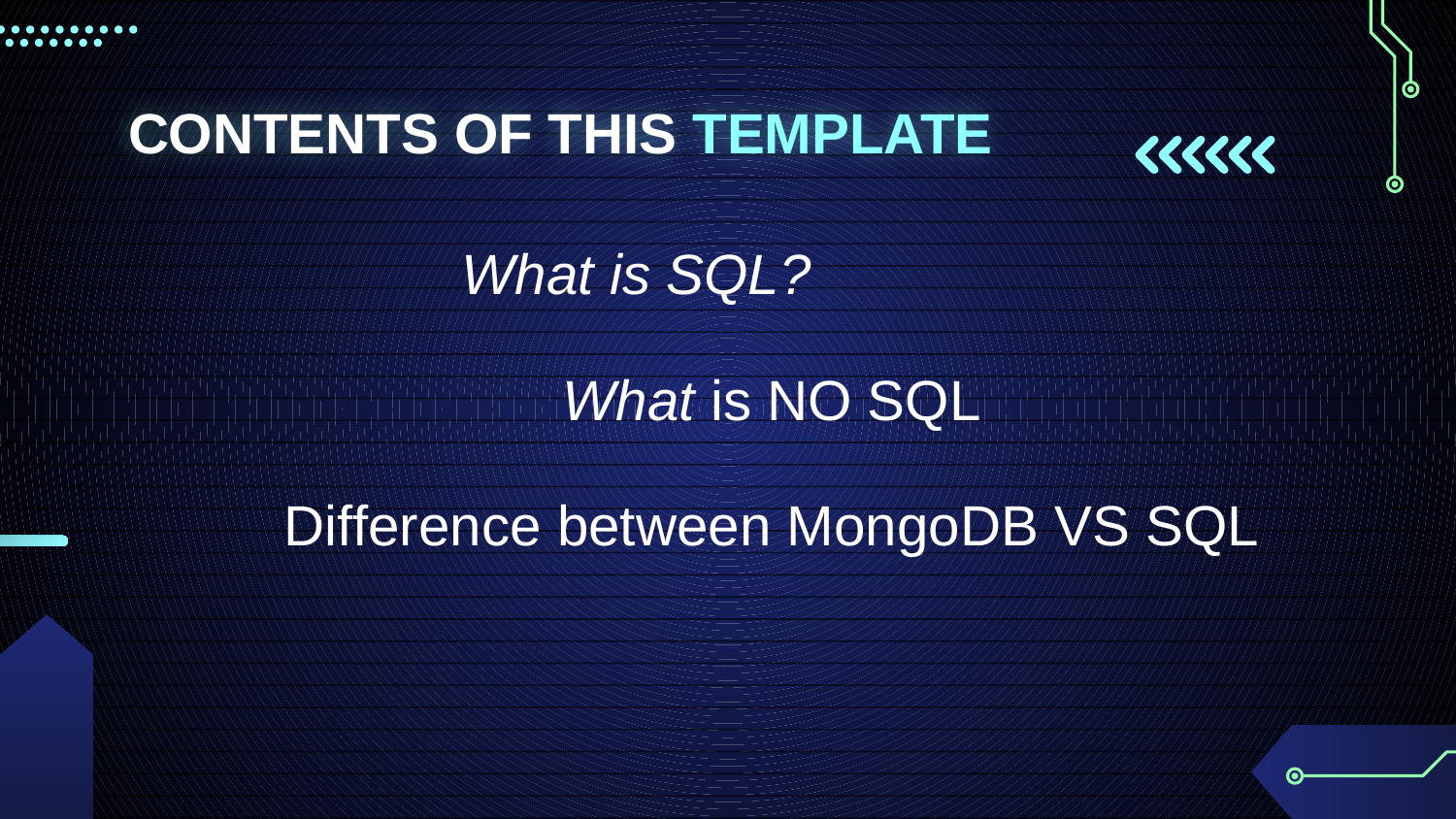

# CONTENTS OF THIS TEMPLATE

           What is SQL?
What is NO SQL
Difference between MongoDB VS SQL